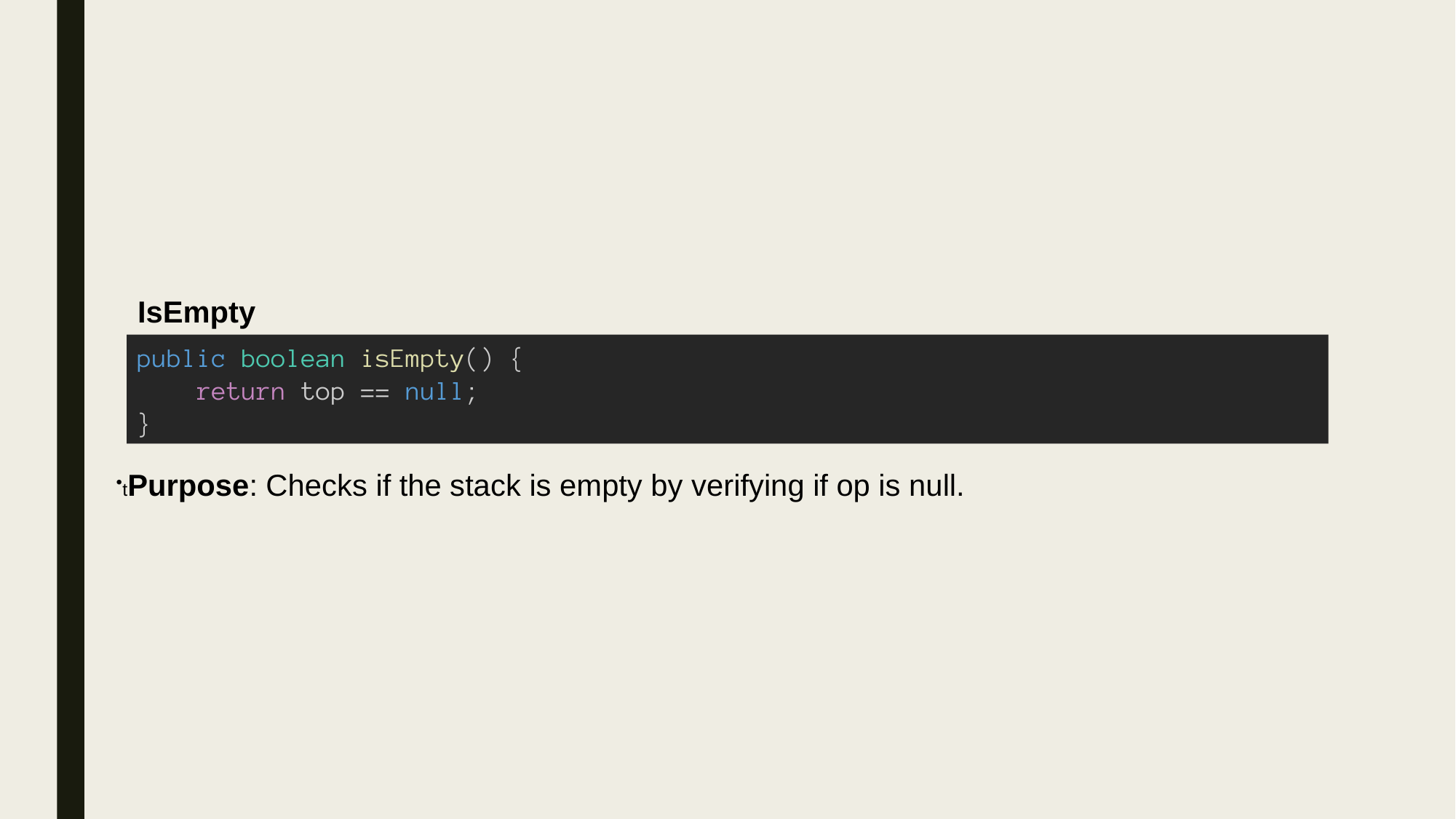

IsEmpty
public boolean isEmpty() {
    return top == null;
}

tPurpose: Checks if the stack is empty by verifying if op is null.